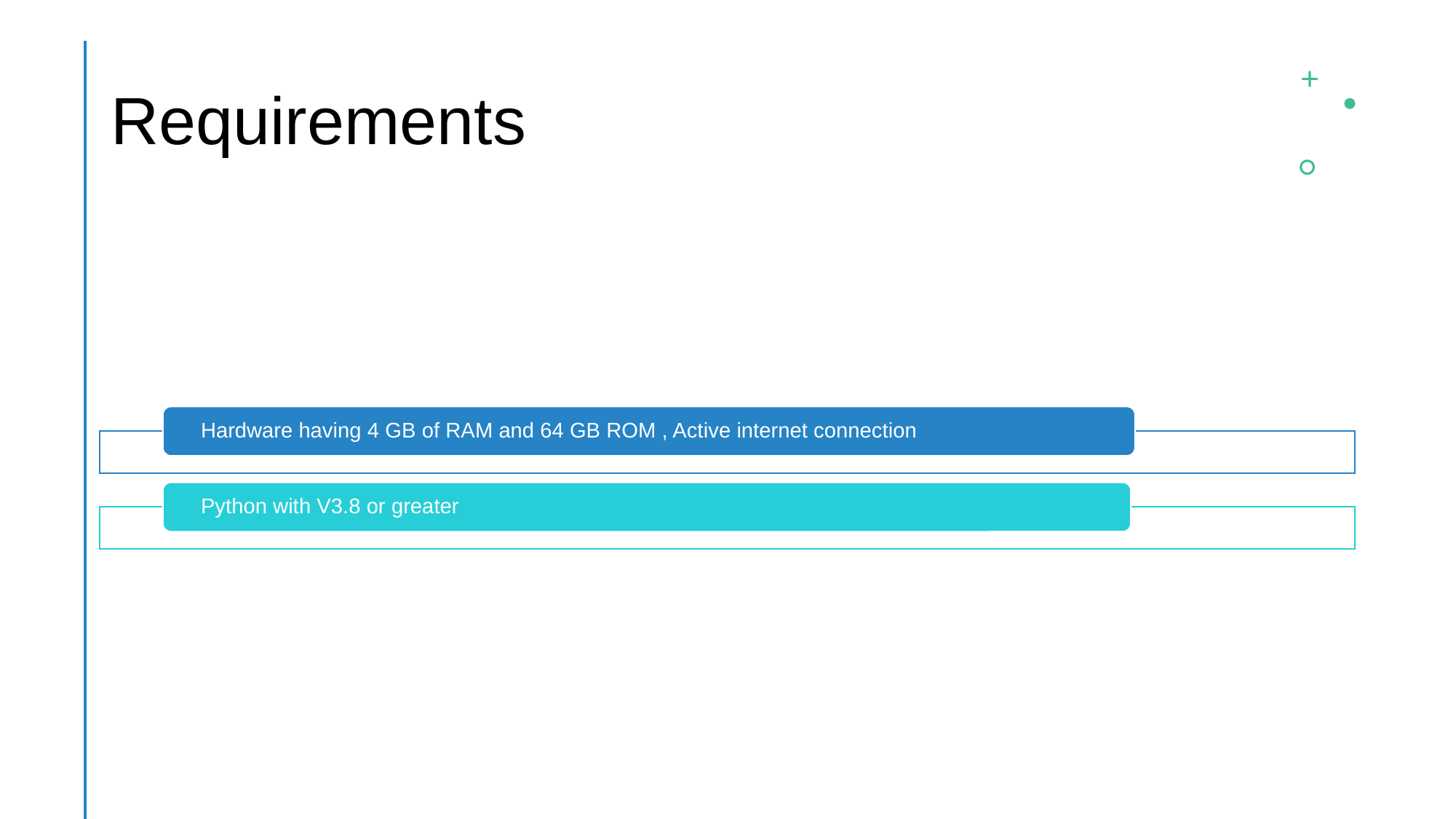

Requirements

Hardware having 4 GB of RAM and 64 GB ROM , Active internet connection
Python with V3.8 or greater